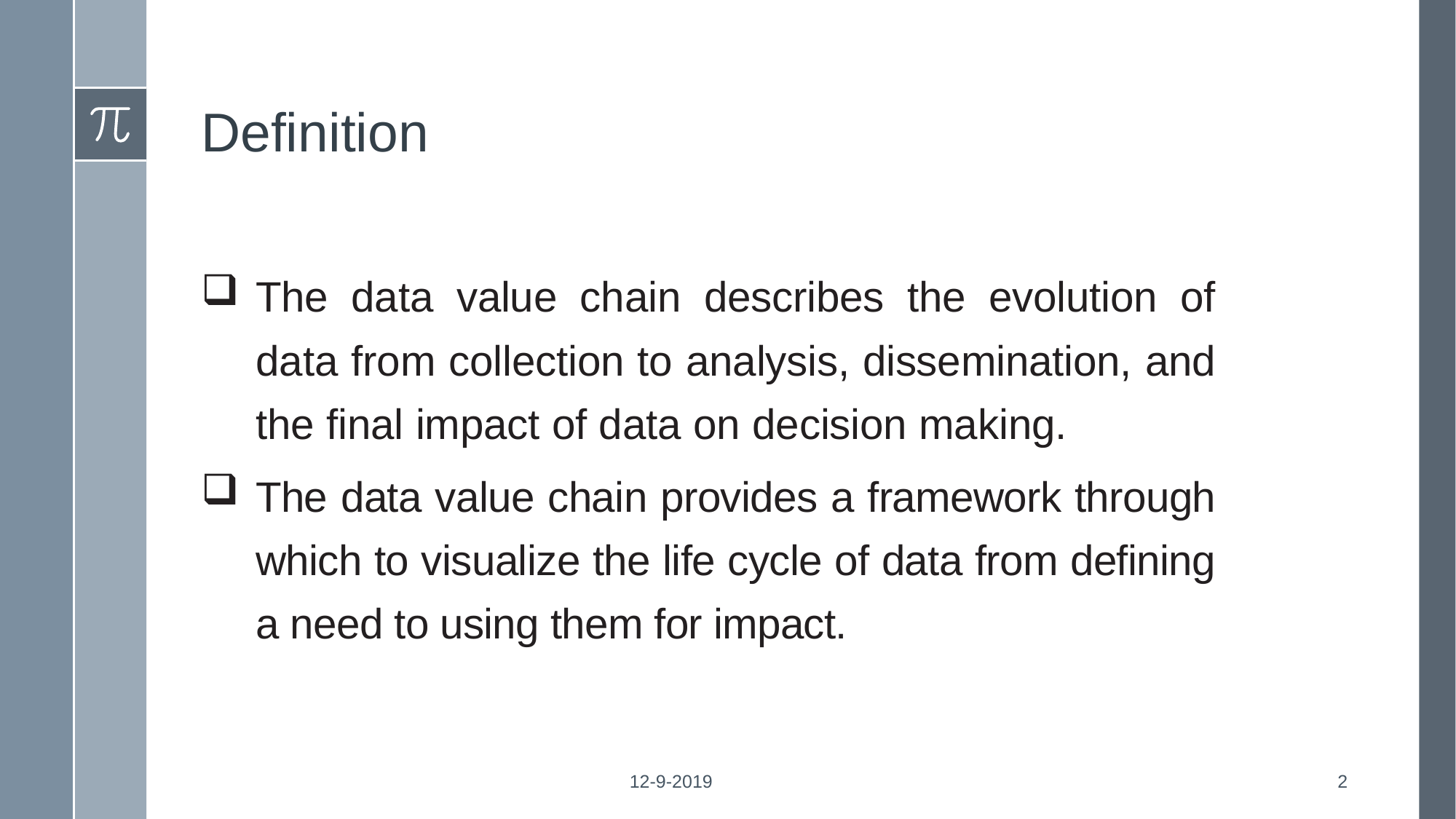

# Definition
The data value chain describes the evolution of data from collection to analysis, dissemination, and the final impact of data on decision making.
The data value chain provides a framework through which to visualize the life cycle of data from defining a need to using them for impact.

12-9-2019
2